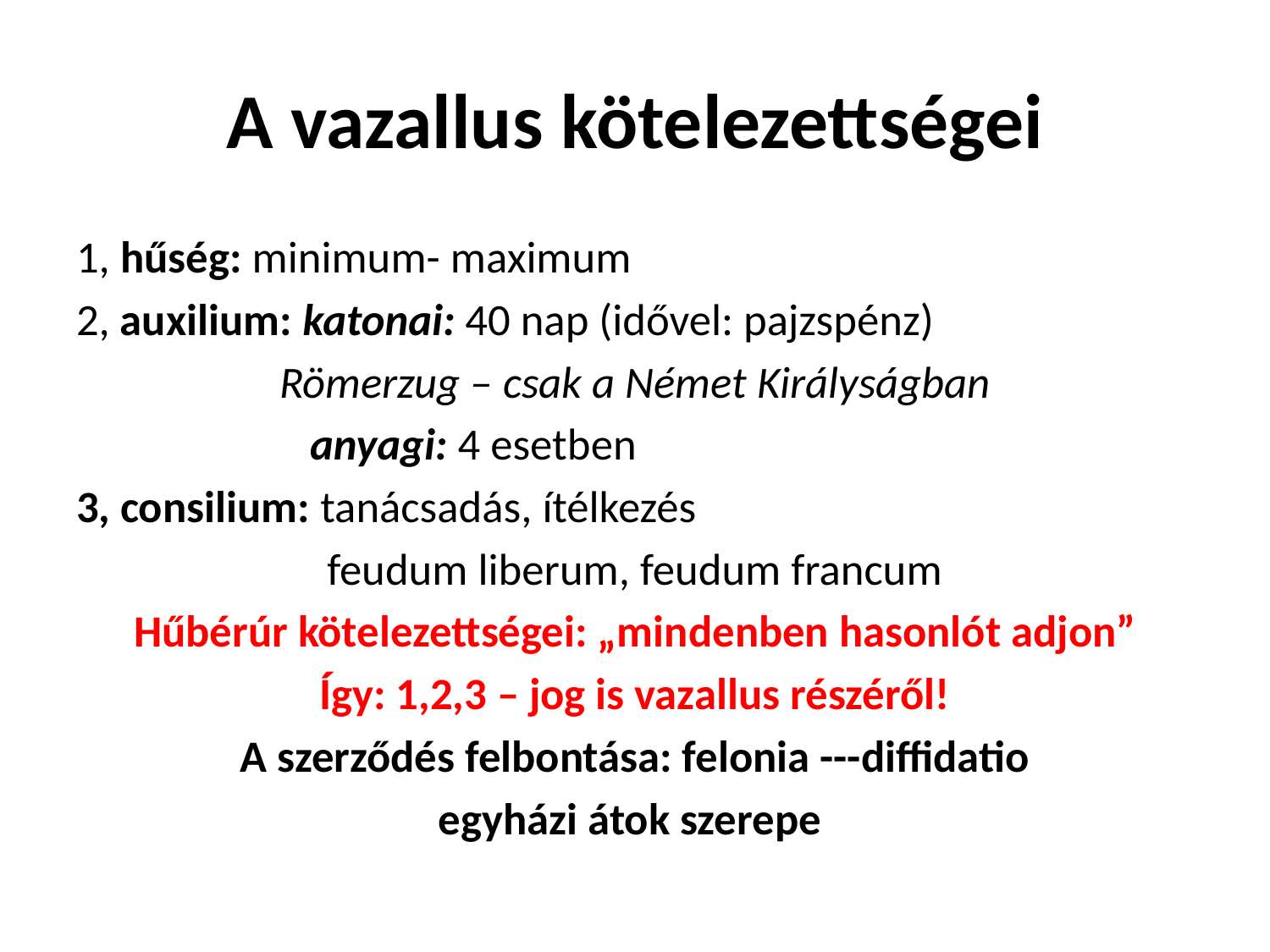

# A vazallus kötelezettségei
1, hűség: minimum- maximum
2, auxilium: katonai: 40 nap (idővel: pajzspénz)
Römerzug – csak a Német Királyságban
                       anyagi: 4 esetben
3, consilium: tanácsadás, ítélkezés
feudum liberum, feudum francum
Hűbérúr kötelezettségei: „mindenben hasonlót adjon”
Így: 1,2,3 – jog is vazallus részéről!
A szerződés felbontása: felonia ---diffidatio
egyházi átok szerepe